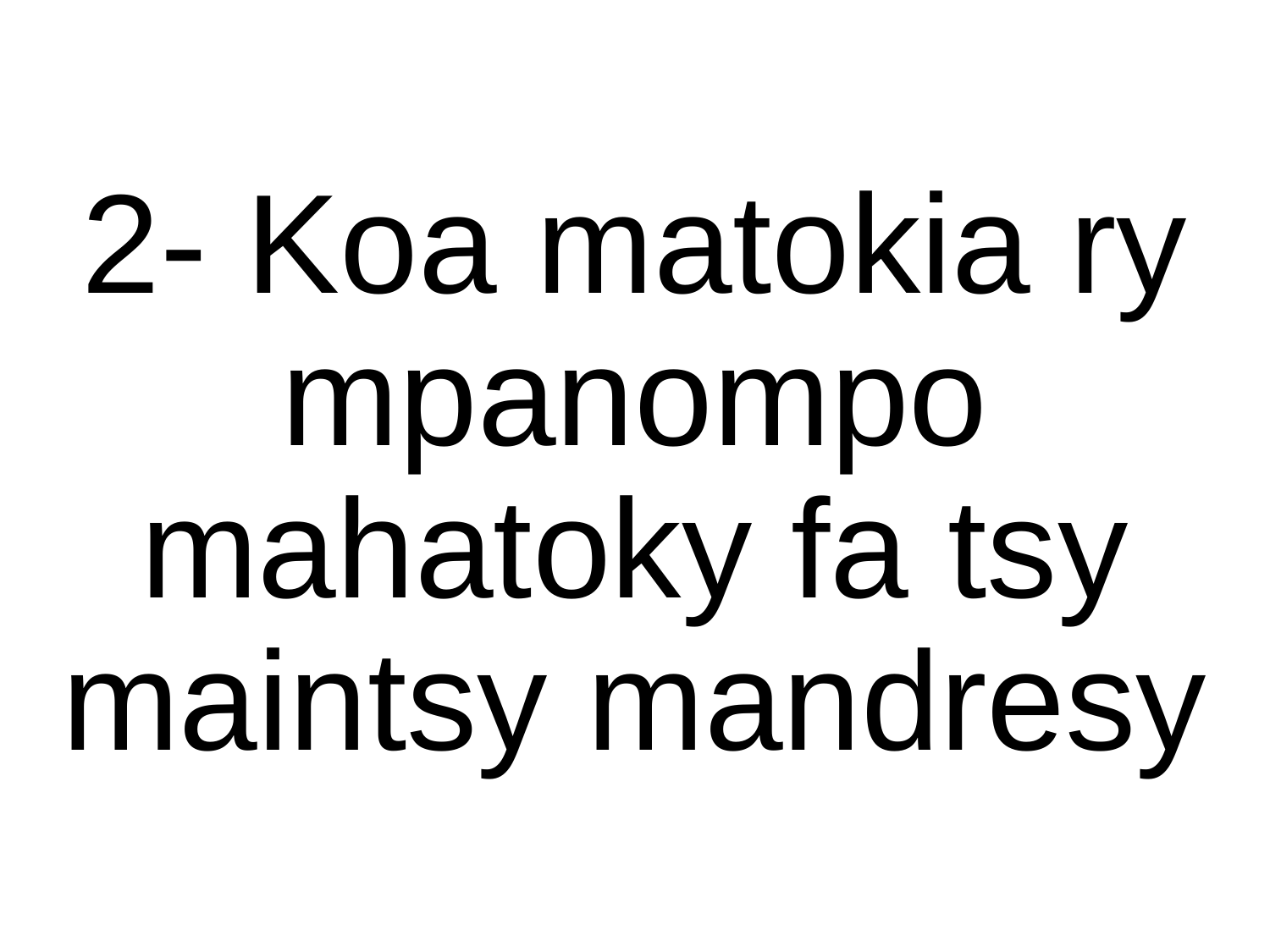

2- Koa matokia ry mpanompo mahatoky fa tsy maintsy mandresy